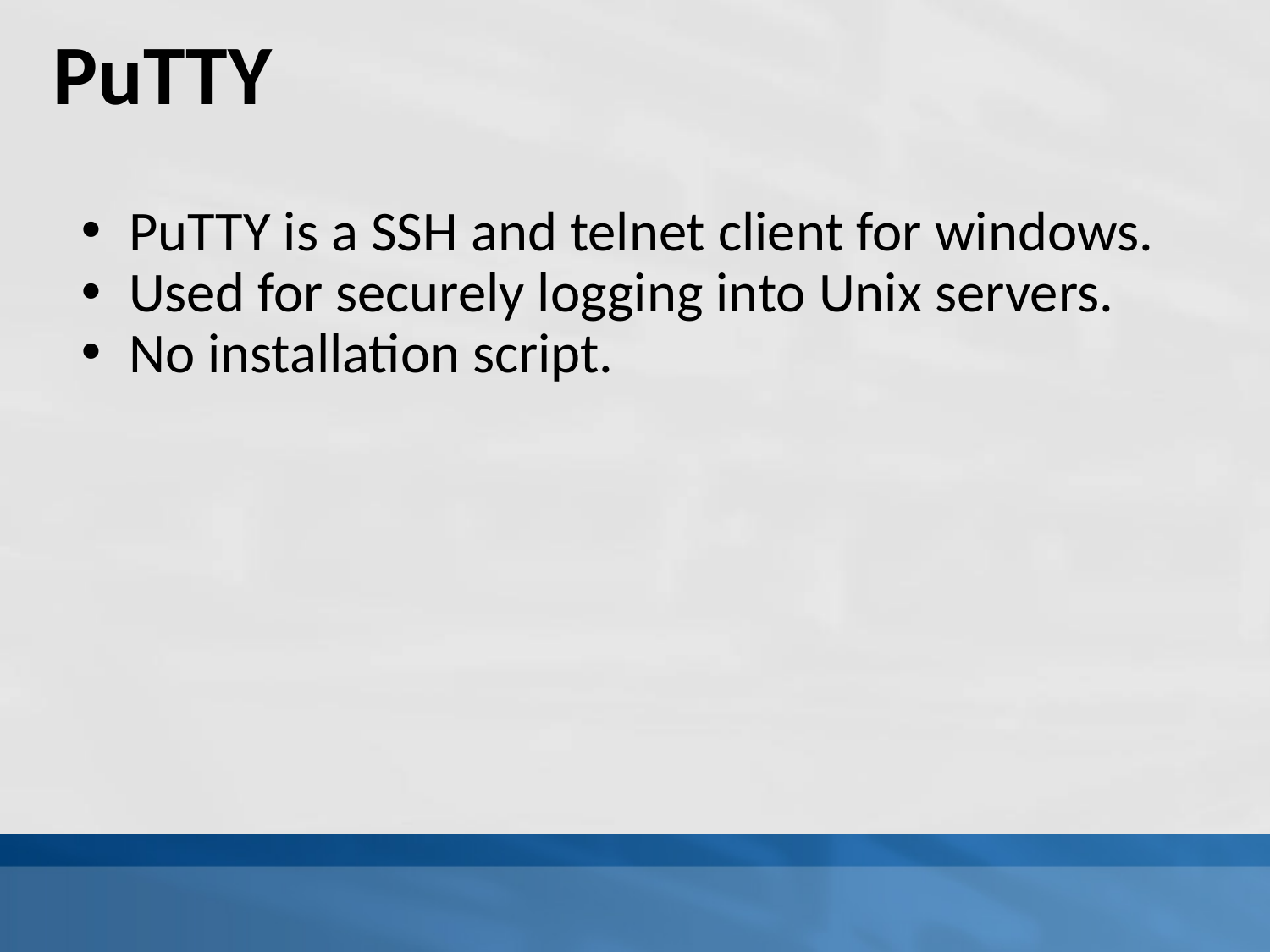

PuTTY
PuTTY is a SSH and telnet client for windows.
Used for securely logging into Unix servers.
No installation script.